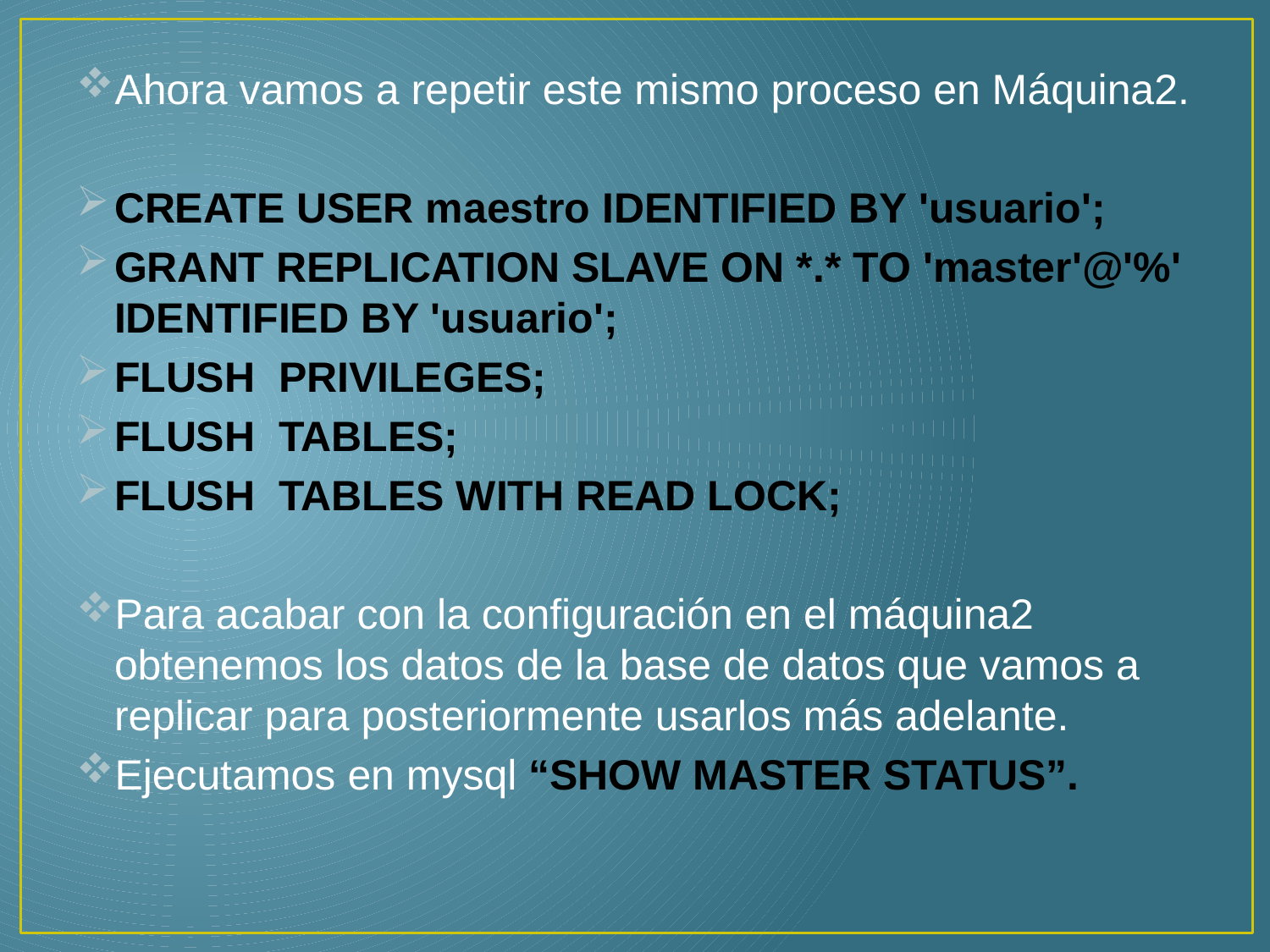

Ahora vamos a repetir este mismo proceso en Máquina2.

CREATE USER maestro IDENTIFIED BY 'usuario';
GRANT REPLICATION SLAVE ON *.* TO 'master'@'%' IDENTIFIED BY 'usuario';
FLUSH  PRIVILEGES;
FLUSH  TABLES;
FLUSH  TABLES WITH READ LOCK;

Para acabar con la configuración en el máquina2 obtenemos los datos de la base de datos que vamos a replicar para posteriormente usarlos más adelante.
Ejecutamos en mysql “SHOW MASTER STATUS”.